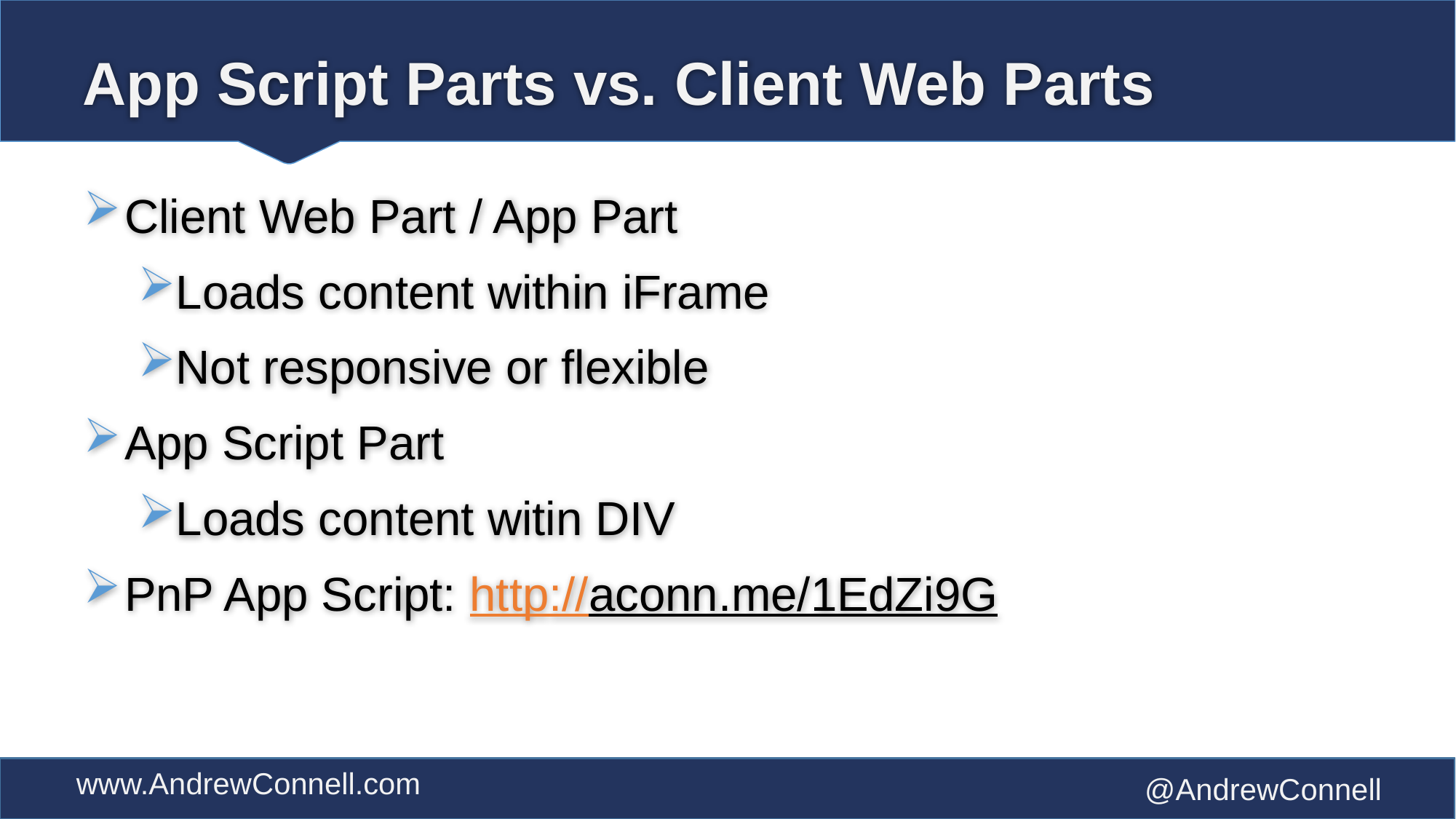

# App Script Parts vs. Client Web Parts
Client Web Part / App Part
Loads content within iFrame
Not responsive or flexible
App Script Part
Loads content witin DIV
PnP App Script: http://aconn.me/1EdZi9G